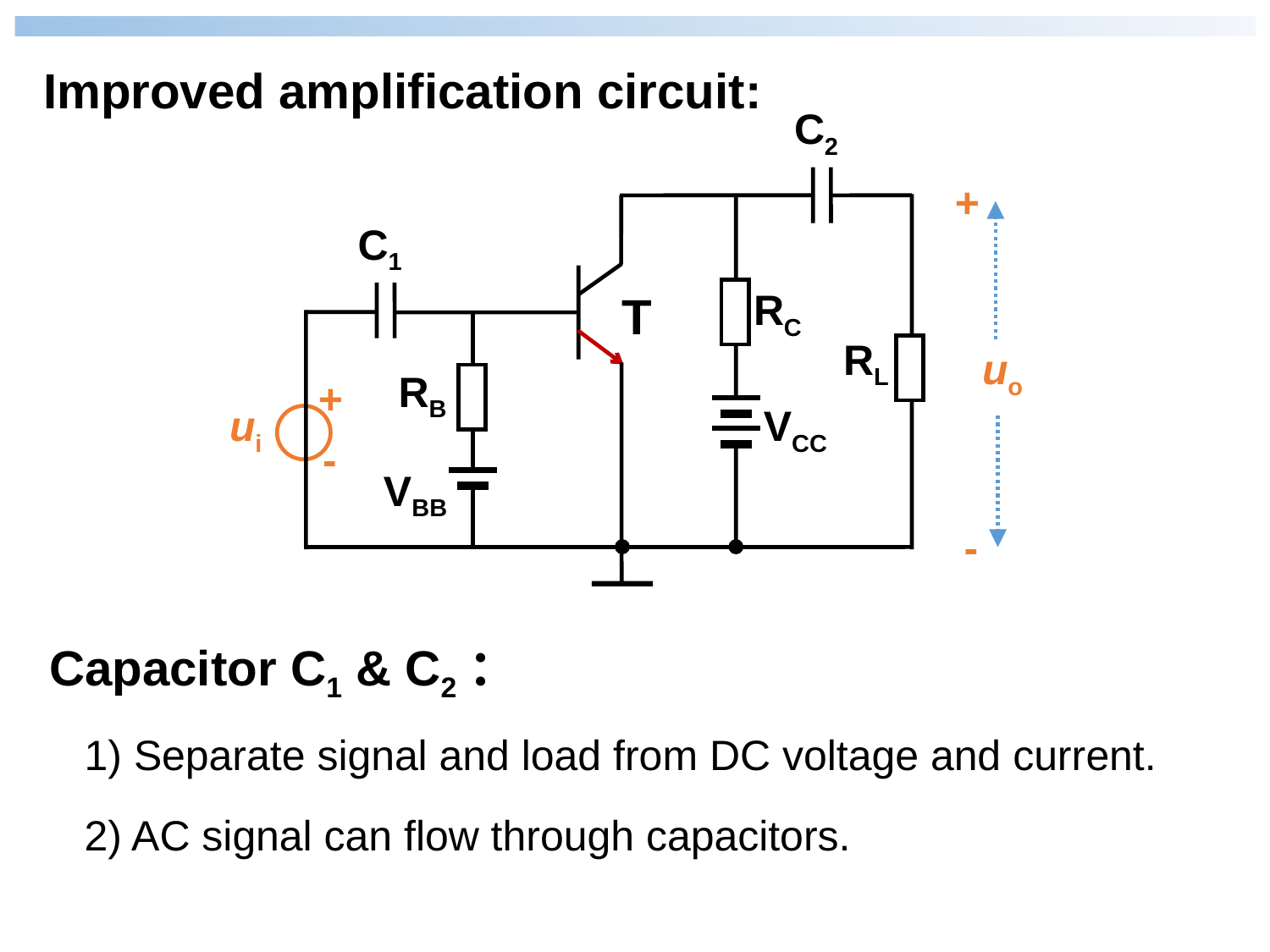

Improved amplification circuit:
C2

+

RC

RB

VCC

VBB

uo
+
ui

-
-

RL

C1
T

Capacitor C1 & C2：
1) Separate signal and load from DC voltage and current.
2) AC signal can flow through capacitors.